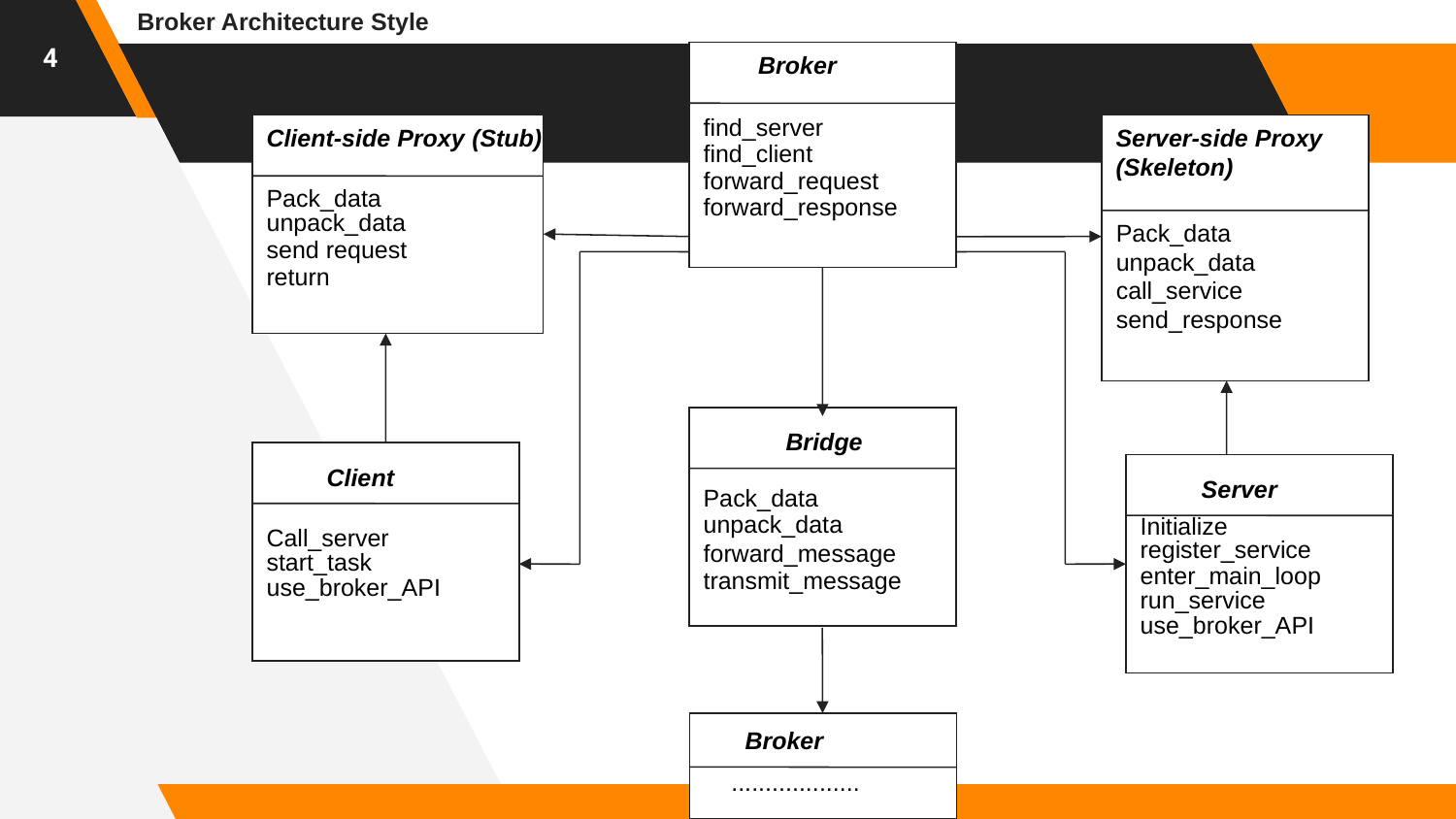

# Broker Architecture Style
4

    Broker

Client-side Proxy (Stub)

Server-side Proxy (Skeleton)
find_server
find_client
forward_request
forward_response
Pack_data
unpack_data
send request
return
Pack_data
unpack_data
call_service
send_response

Bridge

  Client

         Server
Pack_data
unpack_data
forward_message
transmit_message
Initialize
register_service
enter_main_loop
run_service
use_broker_API
Call_server
start_task
use_broker_API

    Broker
...................